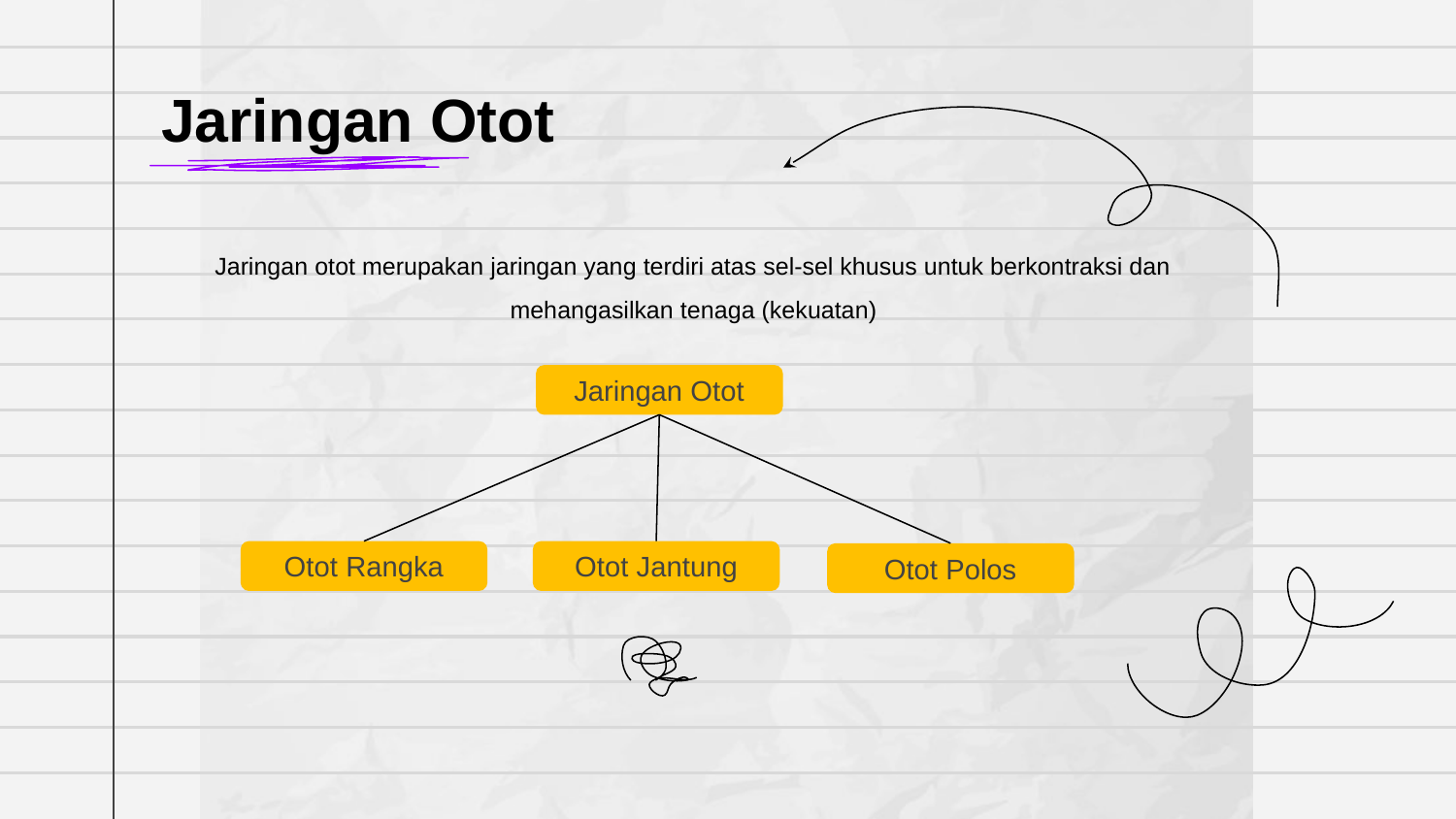

# Jaringan Otot

Jaringan otot merupakan jaringan yang terdiri atas sel-sel khusus untuk berkontraksi dan mehangasilkan tenaga (kekuatan)
Jaringan Otot
Otot Rangka
Otot Jantung
Otot Polos